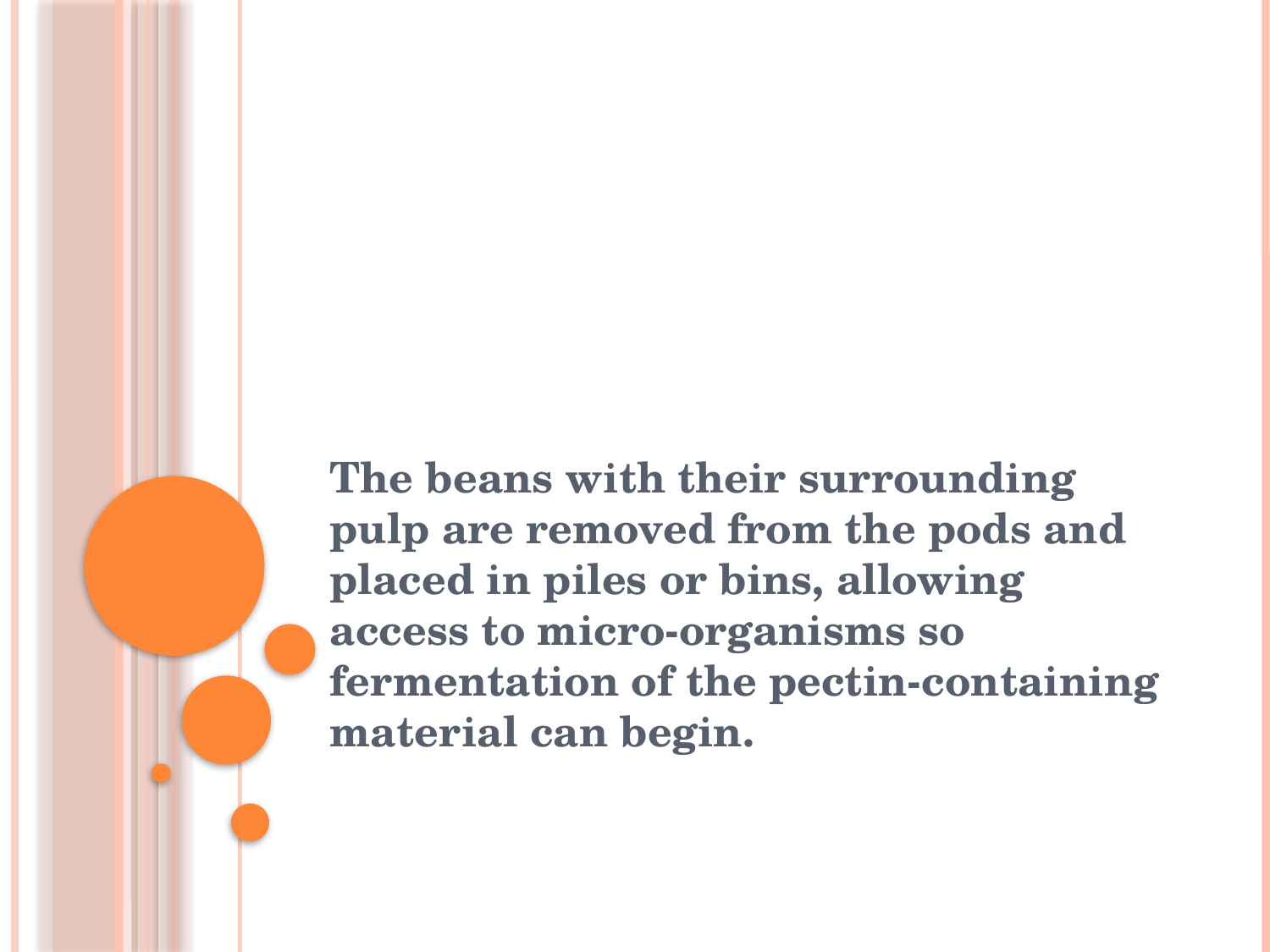

#
The beans with their surrounding pulp are removed from the pods and placed in piles or bins, allowing access to micro-organisms so fermentation of the pectin-containing material can begin.